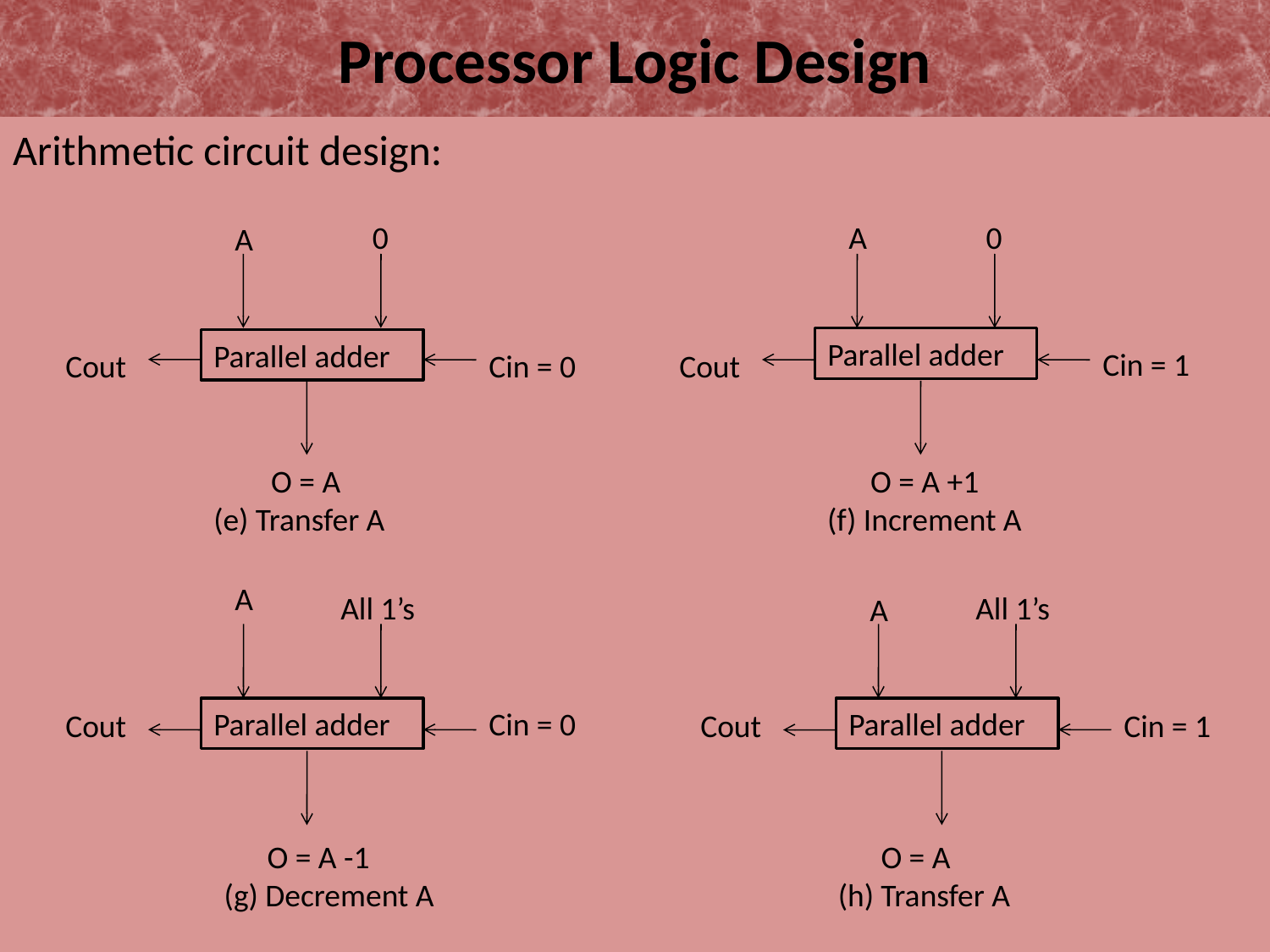

# Processor Logic Design
Arithmetic circuit design:
0
A
0
A
Parallel adder
Parallel adder
Cin = 1
Cout
Cin = 0
Cout
        O = A
(e) Transfer A
      O = A +1
(f) Increment A
A
All 1’s
All 1’s
A
Parallel adder
Cin = 0
Parallel adder
Cout
Cout
Cin = 1
      O = A -1
(g) Decrement A
      O = A
(h) Transfer A